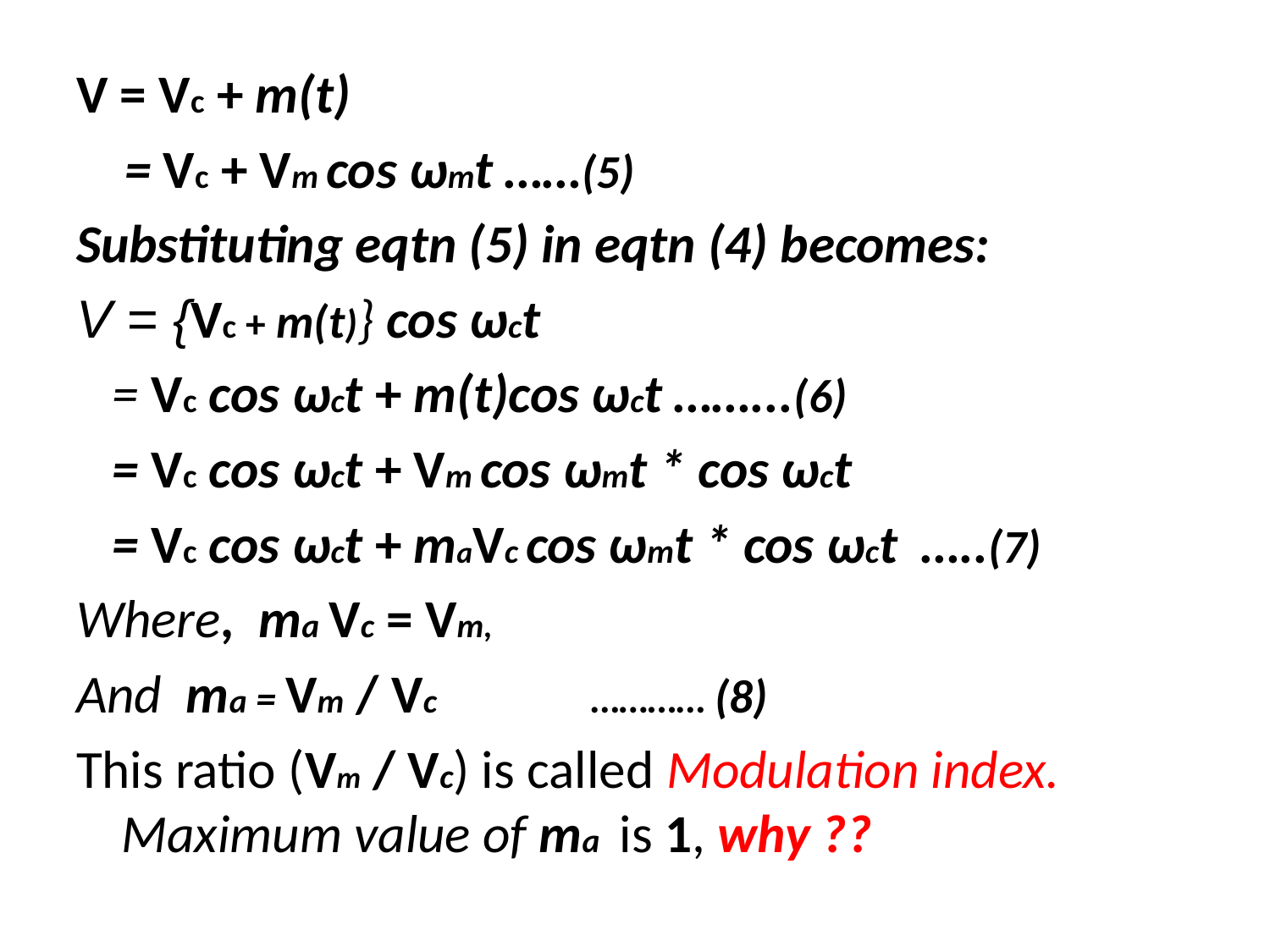

V = Vc + m(t)
    = Vc + Vm cos ωmt ……(5)
Substituting eqtn (5) in eqtn (4) becomes:
V = {Vc + m(t)} cos ωct
   = Vc cos ωct + m(t)cos ωct ……...(6)
   = Vc cos ωct + Vm cos ωmt * cos ωct
   = Vc cos ωct + maVc cos ωmt * cos ωct  …..(7)
Where,  ma Vc = Vm,
And  ma = Vm / Vc                 ………… (8)
This ratio (Vm / Vc) is called Modulation index. Maximum value of ma  is 1, why ??